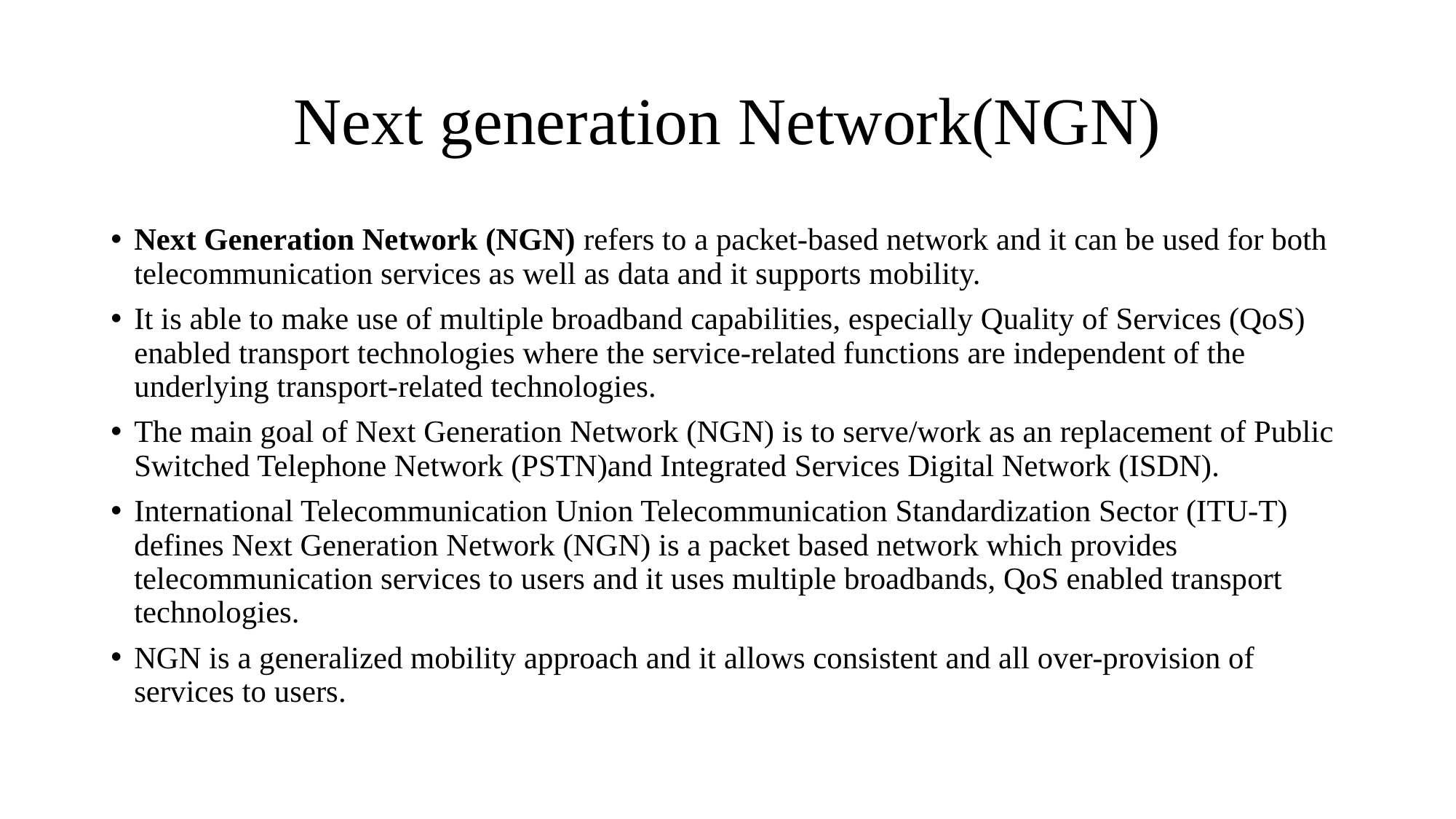

# Next generation Network(NGN)
Next Generation Network (NGN) refers to a packet-based network and it can be used for both telecommunication services as well as data and it supports mobility.
It is able to make use of multiple broadband capabilities, especially Quality of Services (QoS) enabled transport technologies where the service-related functions are independent of the underlying transport-related technologies.
The main goal of Next Generation Network (NGN) is to serve/work as an replacement of Public Switched Telephone Network (PSTN)and Integrated Services Digital Network (ISDN).
International Telecommunication Union Telecommunication Standardization Sector (ITU-T) defines Next Generation Network (NGN) is a packet based network which provides telecommunication services to users and it uses multiple broadbands, QoS enabled transport technologies.
NGN is a generalized mobility approach and it allows consistent and all over-provision of services to users.